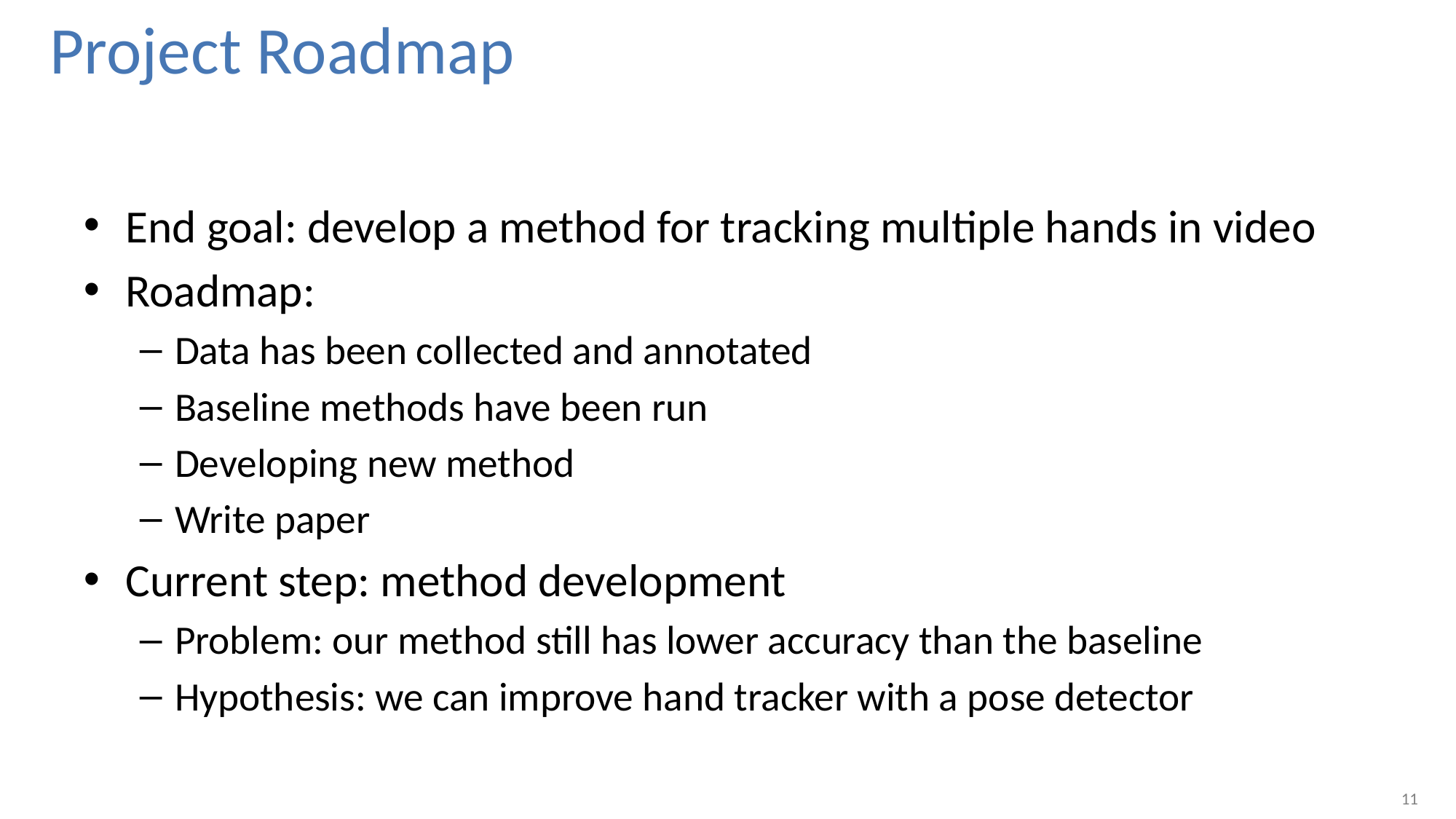

# Project Roadmap
End goal: develop a method for tracking multiple hands in video
Roadmap:
Data has been collected and annotated
Baseline methods have been run
Developing new method
Write paper
Current step: method development
Problem: our method still has lower accuracy than the baseline
Hypothesis: we can improve hand tracker with a pose detector
11